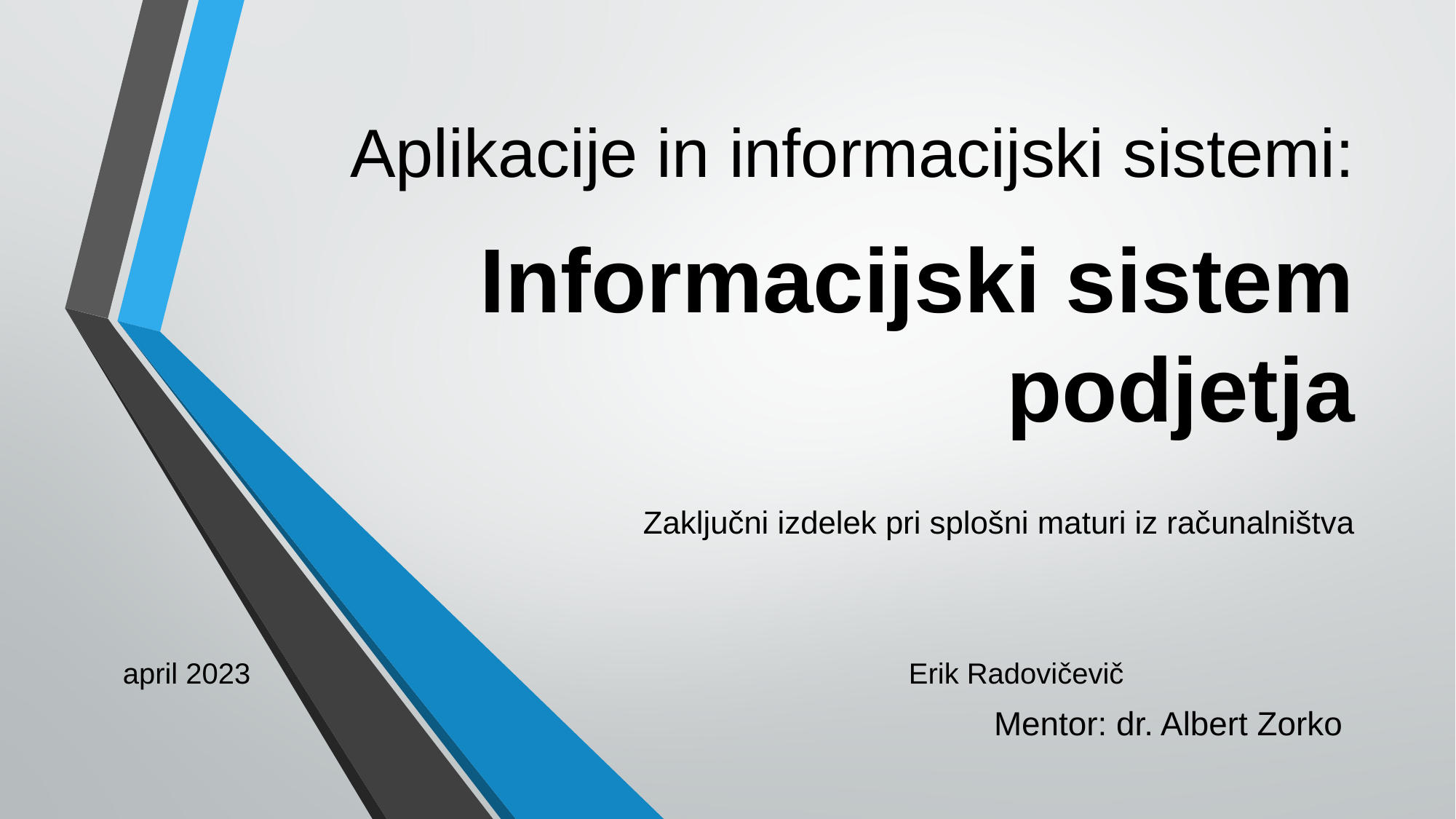

Aplikacije in informacijski sistemi:
# Informacijski sistem podjetja
Zaključni izdelek pri splošni maturi iz računalništva
april 2023								Erik Radovičevič
Mentor: dr. Albert Zorko